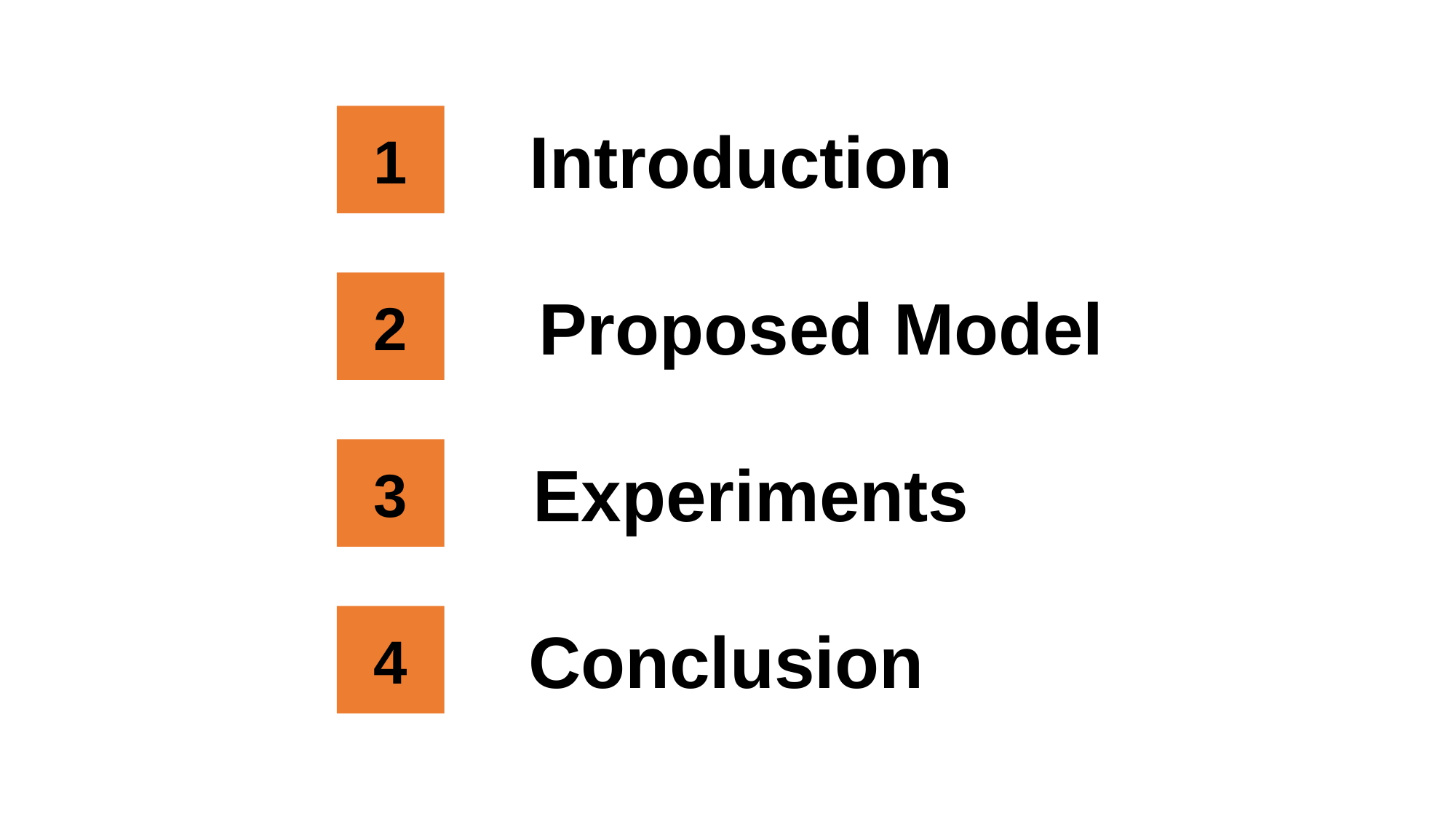

1
Introduction
2
Proposed Model
3
Experiments
4
Conclusion